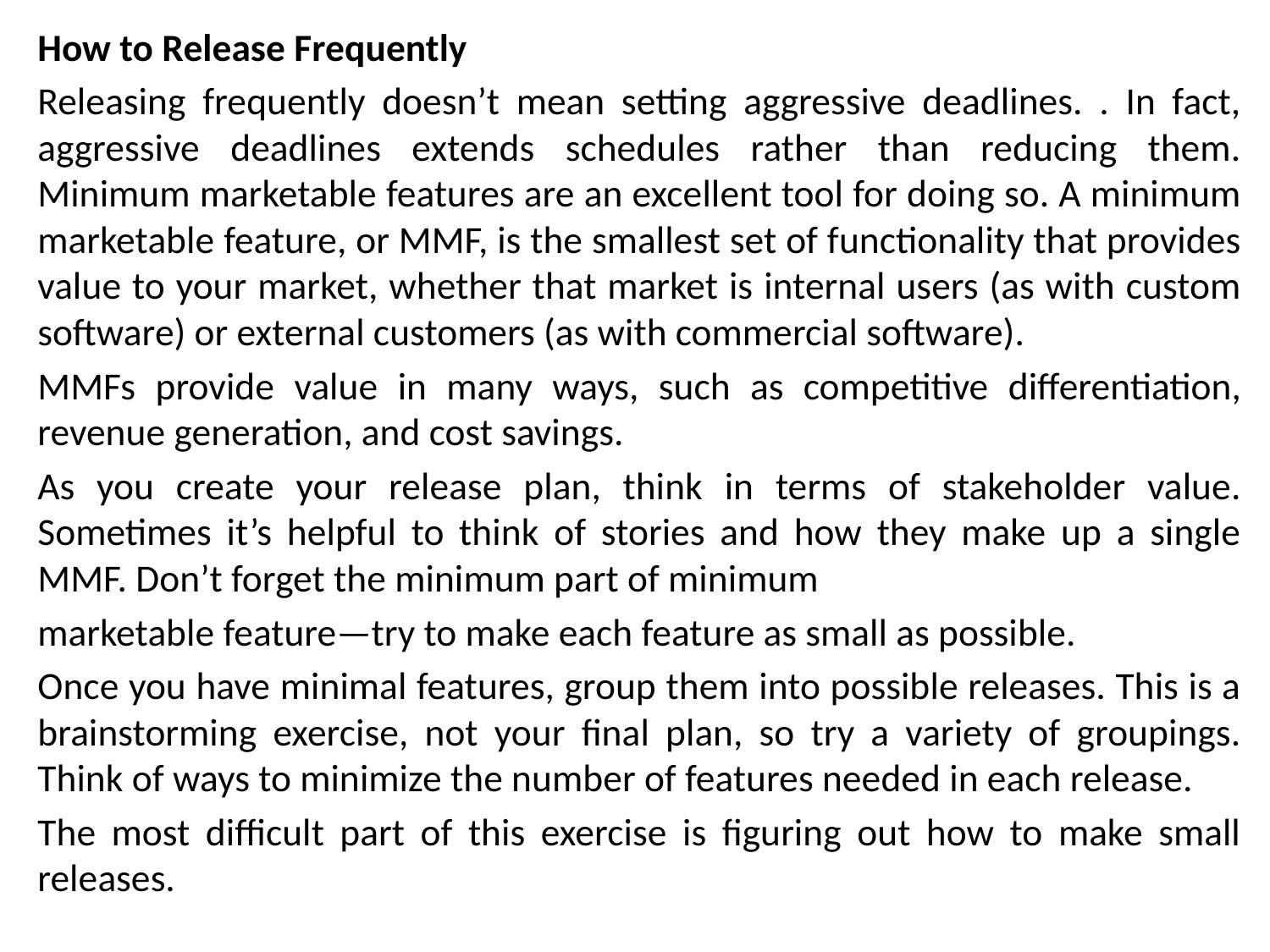

How to Release Frequently
Releasing frequently doesn’t mean setting aggressive deadlines. . In fact, aggressive deadlines extends schedules rather than reducing them. Minimum marketable features are an excellent tool for doing so. A minimum marketable feature, or MMF, is the smallest set of functionality that provides value to your market, whether that market is internal users (as with custom software) or external customers (as with commercial software).
MMFs provide value in many ways, such as competitive differentiation, revenue generation, and cost savings.
As you create your release plan, think in terms of stakeholder value. Sometimes it’s helpful to think of stories and how they make up a single MMF. Don’t forget the minimum part of minimum
marketable feature—try to make each feature as small as possible.
Once you have minimal features, group them into possible releases. This is a brainstorming exercise, not your final plan, so try a variety of groupings. Think of ways to minimize the number of features needed in each release.
The most difficult part of this exercise is figuring out how to make small releases.